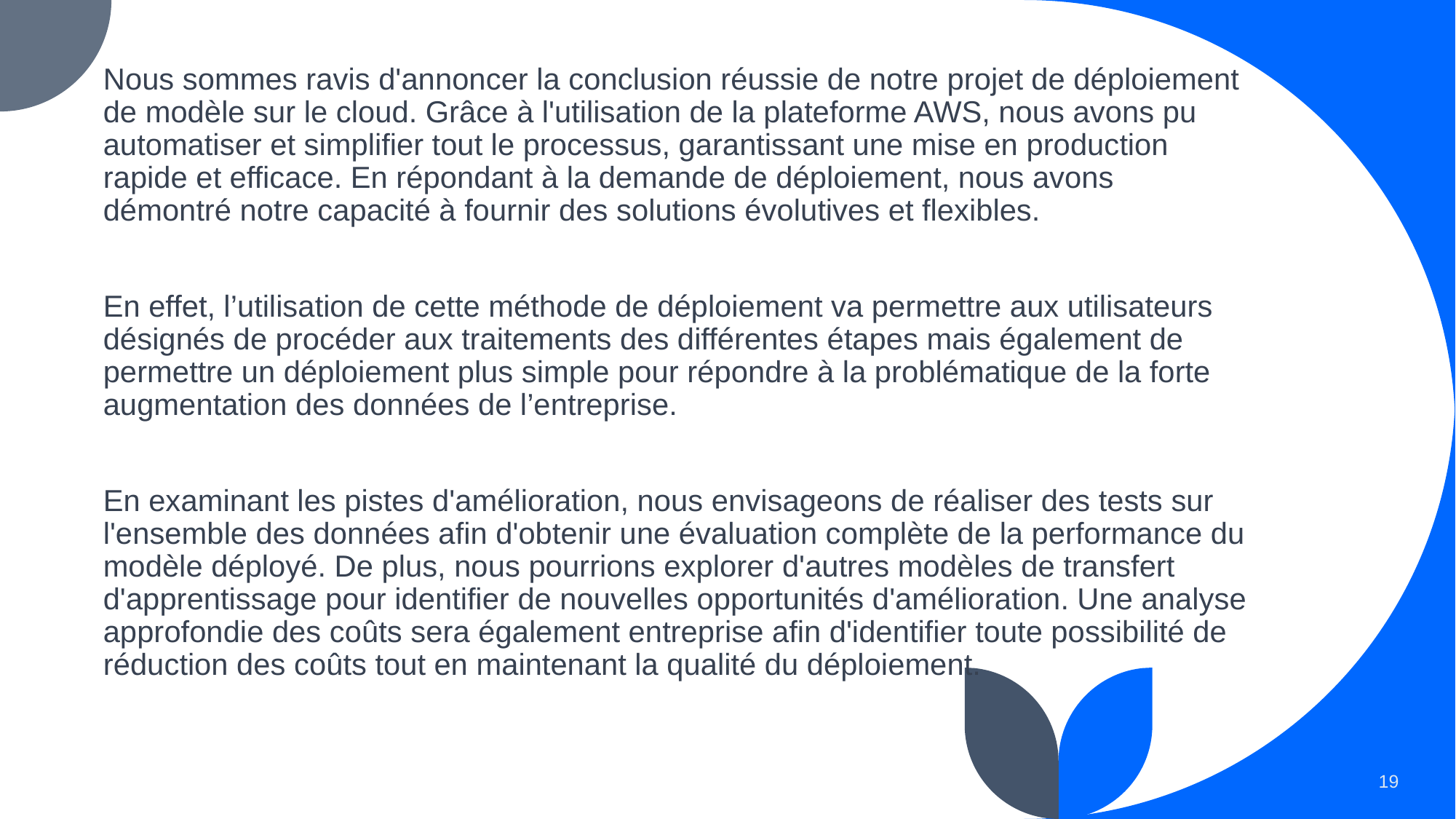

Nous sommes ravis d'annoncer la conclusion réussie de notre projet de déploiement de modèle sur le cloud. Grâce à l'utilisation de la plateforme AWS, nous avons pu automatiser et simplifier tout le processus, garantissant une mise en production rapide et efficace. En répondant à la demande de déploiement, nous avons démontré notre capacité à fournir des solutions évolutives et flexibles.

En effet, l’utilisation de cette méthode de déploiement va permettre aux utilisateurs désignés de procéder aux traitements des différentes étapes mais également de permettre un déploiement plus simple pour répondre à la problématique de la forte augmentation des données de l’entreprise.

En examinant les pistes d'amélioration, nous envisageons de réaliser des tests sur l'ensemble des données afin d'obtenir une évaluation complète de la performance du modèle déployé. De plus, nous pourrions explorer d'autres modèles de transfert d'apprentissage pour identifier de nouvelles opportunités d'amélioration. Une analyse approfondie des coûts sera également entreprise afin d'identifier toute possibilité de réduction des coûts tout en maintenant la qualité du déploiement.
19